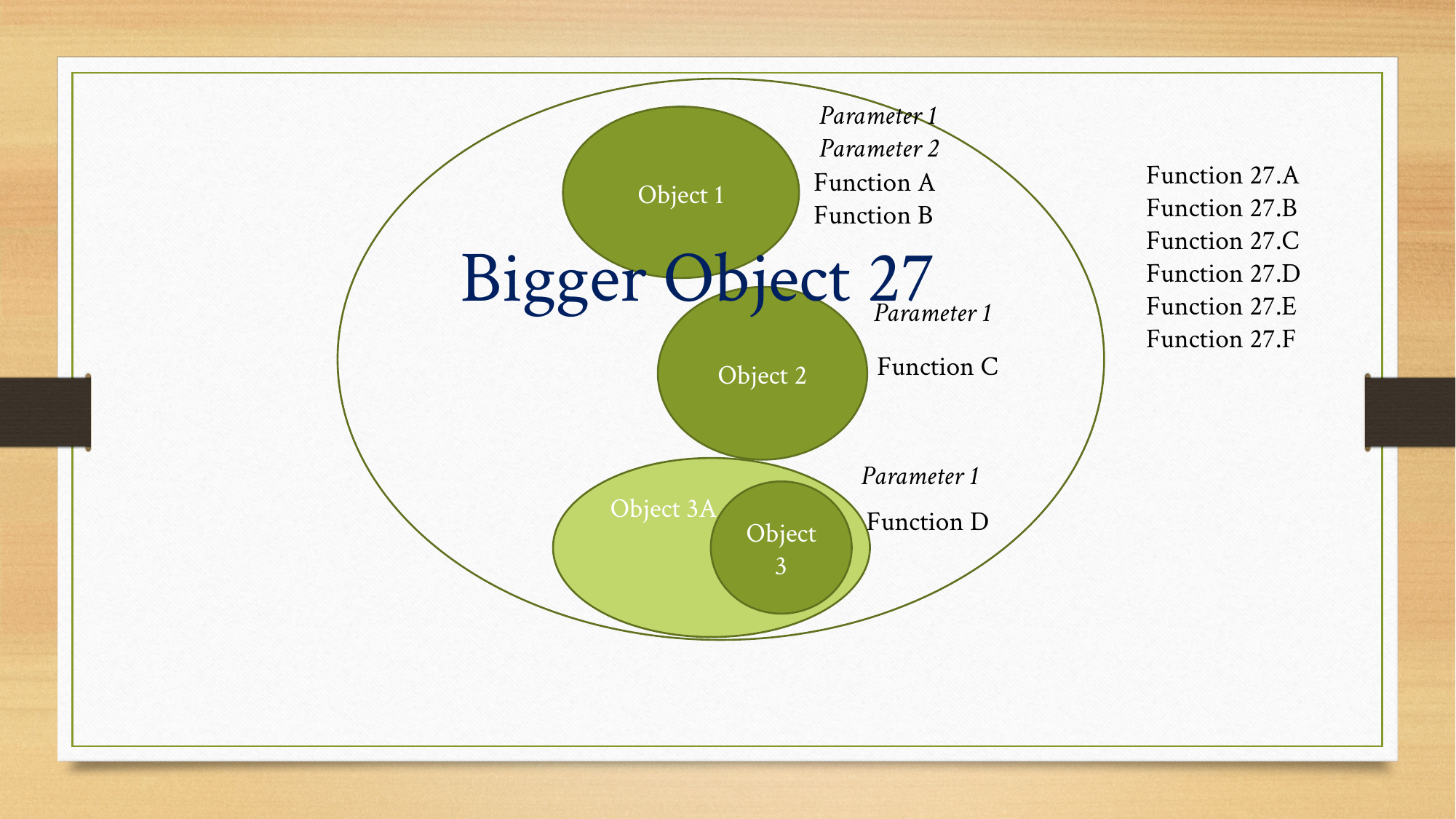

Bigger Object 27

Parameter 1
Parameter 2
Object 1
Function 27.A
Function 27.B
Function 27.C
Function 27.D
Function 27.E
Function 27.F
Function A
Function B
Object 2
Parameter 1
Function C
Parameter 1
Object 3A
Object 3
Function D